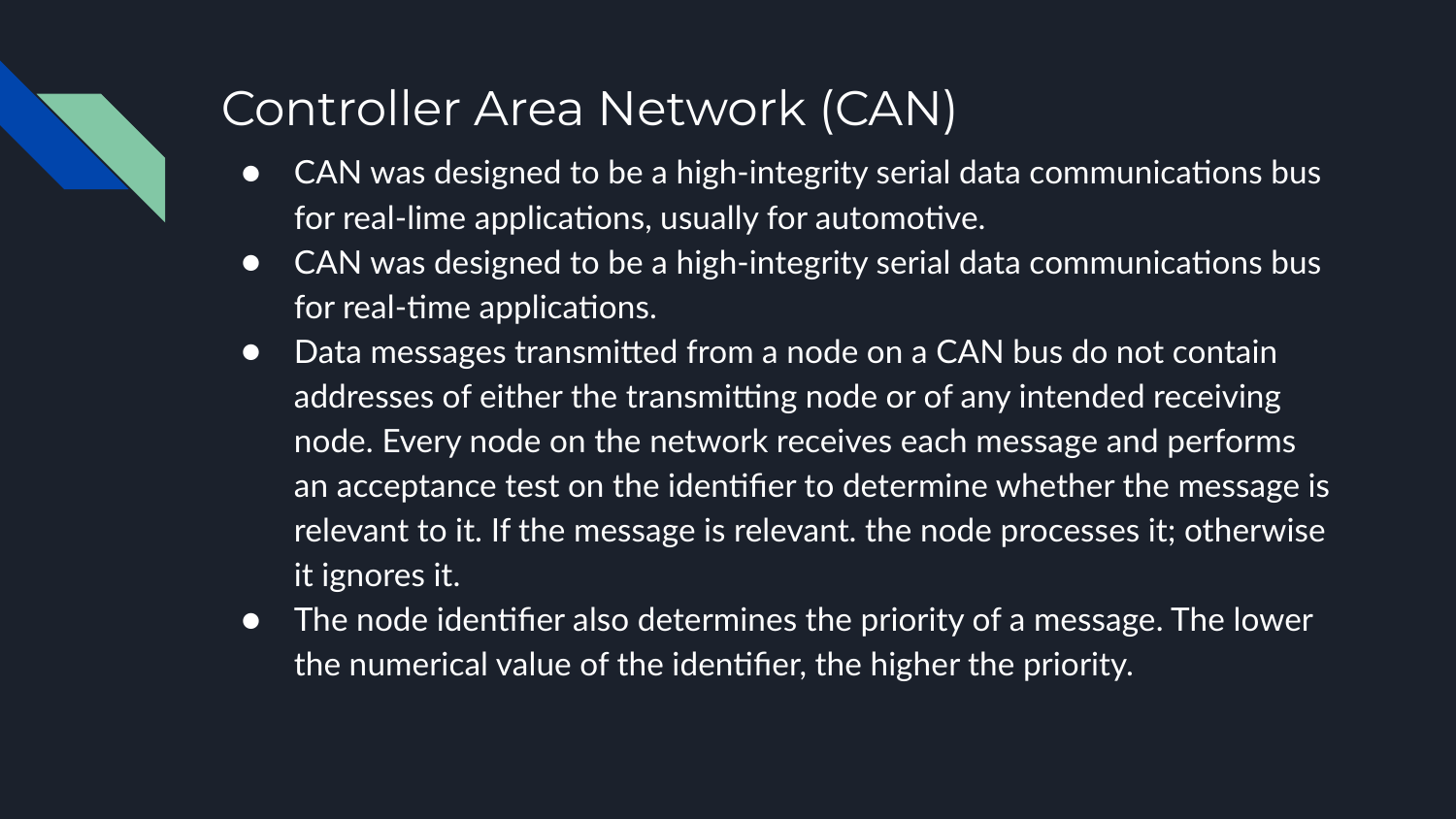

# Controller Area Network (CAN)
CAN was designed to be a high-integrity serial data communications bus for real-lime applications, usually for automotive.
CAN was designed to be a high-integrity serial data communications bus for real-time applications.
Data messages transmitted from a node on a CAN bus do not contain addresses of either the transmitting node or of any intended receiving node. Every node on the network receives each message and performs an acceptance test on the identifier to determine whether the message is relevant to it. If the message is relevant. the node processes it; otherwise it ignores it.
The node identifier also determines the priority of a message. The lower the numerical value of the identifier, the higher the priority.